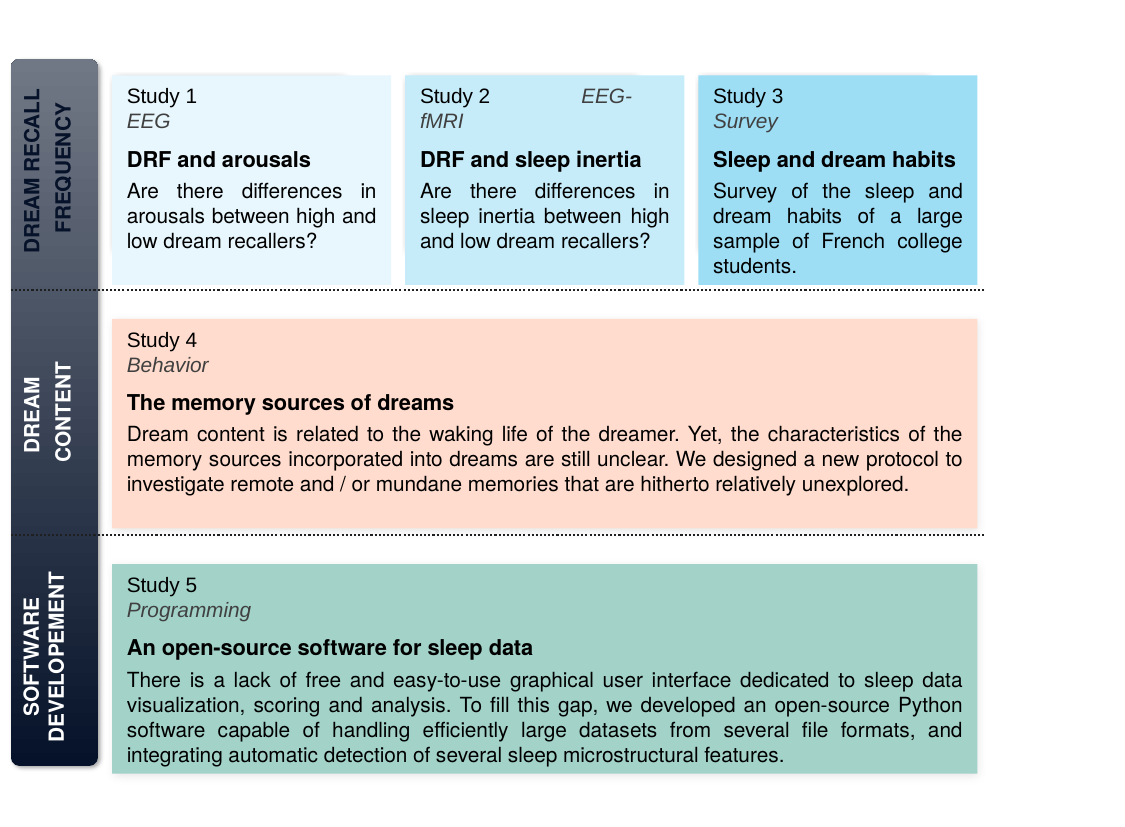

DREAM RECALL
FREQUENCY
Study 2	  EEG-fMRI
DRF and sleep inertia
Are there differences in sleep inertia between high and low dream recallers?

Study 3 	       Survey
Sleep and dream habits
Survey of the sleep and dream habits of a large sample of French college students.
Study 1 	            EEG
DRF and arousals
Are there differences in arousals between high and low dream recallers?

DREAM
CONTENT
Study 4			  		 Behavior
The memory sources of dreams
Dream content is related to the waking life of the dreamer. Yet, the characteristics of the memory sources incorporated into dreams are still unclear. We designed a new protocol to investigate remote and / or mundane memories that are hitherto relatively unexplored.

SOFTWARE DEVELOPEMENT
Study 5		                        	 	                      Programming
An open-source software for sleep data
There is a lack of free and easy-to-use graphical user interface dedicated to sleep data visualization, scoring and analysis. To fill this gap, we developed an open-source Python software capable of handling efficiently large datasets from several file formats, and integrating automatic detection of several sleep microstructural features.